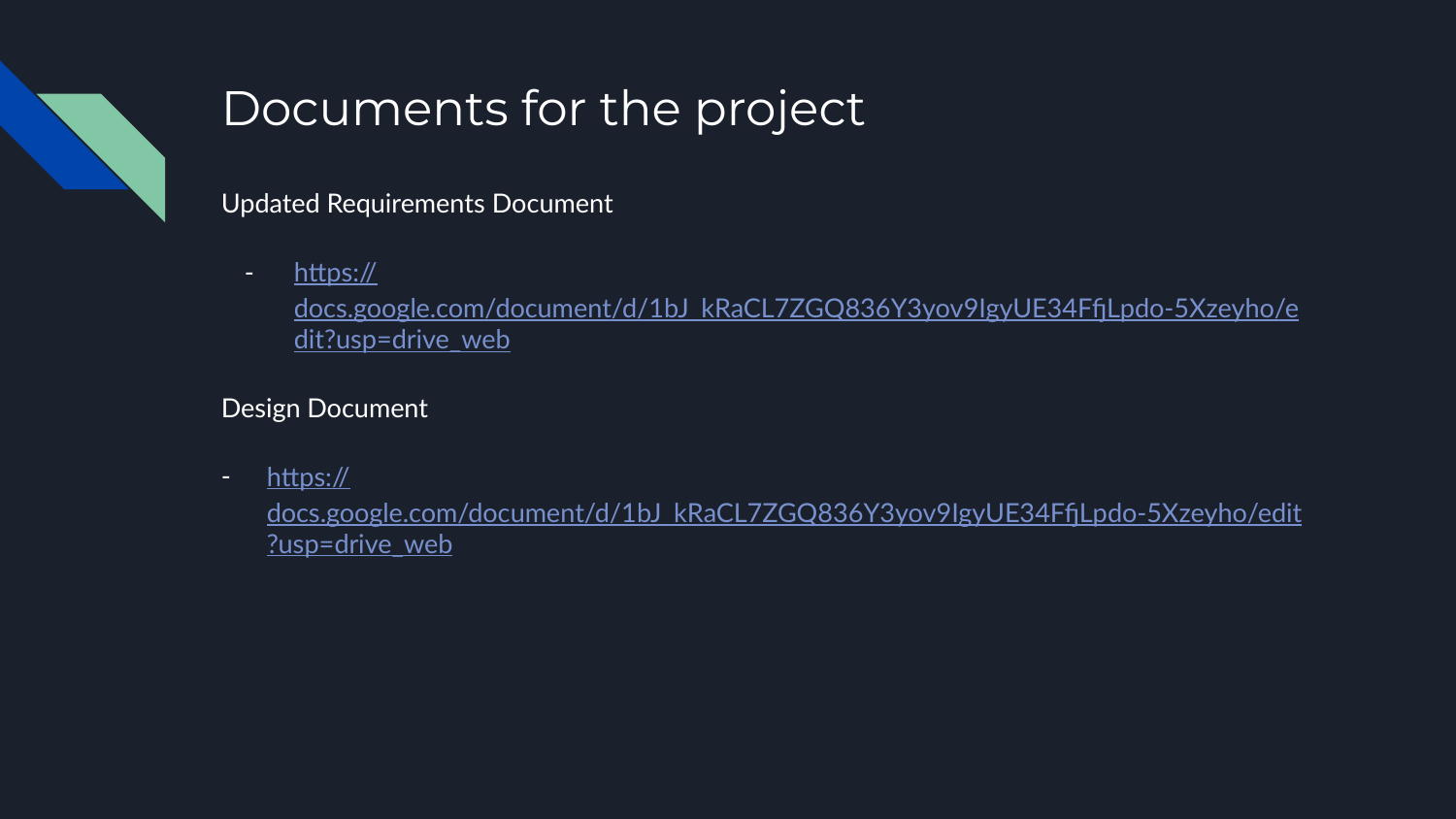

# Documents for the project
Updated Requirements Document
https://docs.google.com/document/d/1bJ_kRaCL7ZGQ836Y3yov9IgyUE34FfjLpdo-5Xzeyho/edit?usp=drive_web
Design Document
https://docs.google.com/document/d/1bJ_kRaCL7ZGQ836Y3yov9IgyUE34FfjLpdo-5Xzeyho/edit?usp=drive_web